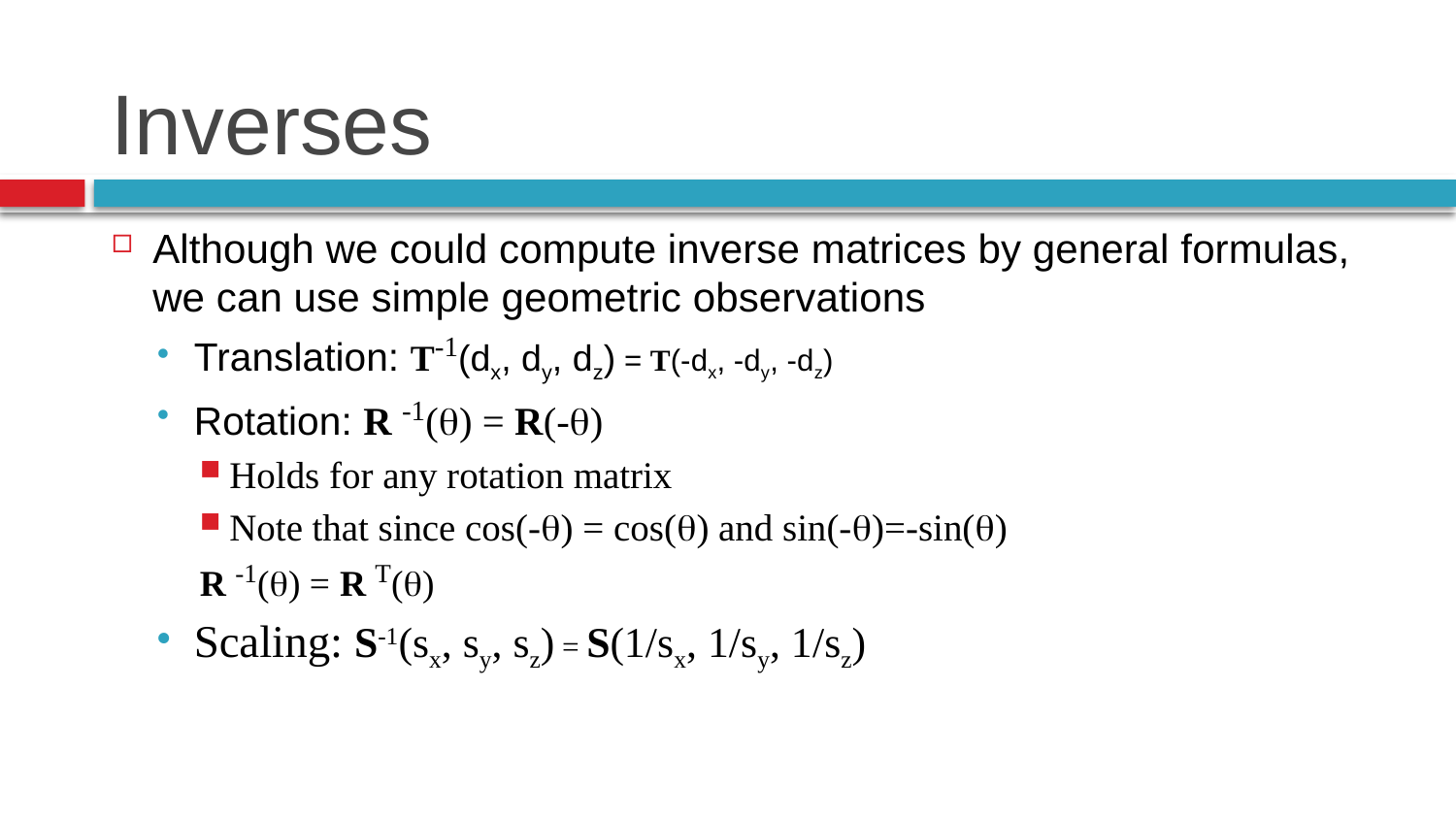

# Inverses
Although we could compute inverse matrices by general formulas, we can use simple geometric observations
Translation: T-1(dx, dy, dz) = T(-dx, -dy, -dz)
Rotation: R -1(θ) = R(-θ)
Holds for any rotation matrix
Note that since cos(-θ) = cos(θ) and sin(-θ)=-sin(θ)
R -1(θ) = R T(θ)
Scaling: S-1(sx, sy, sz) = S(1/sx, 1/sy, 1/sz)